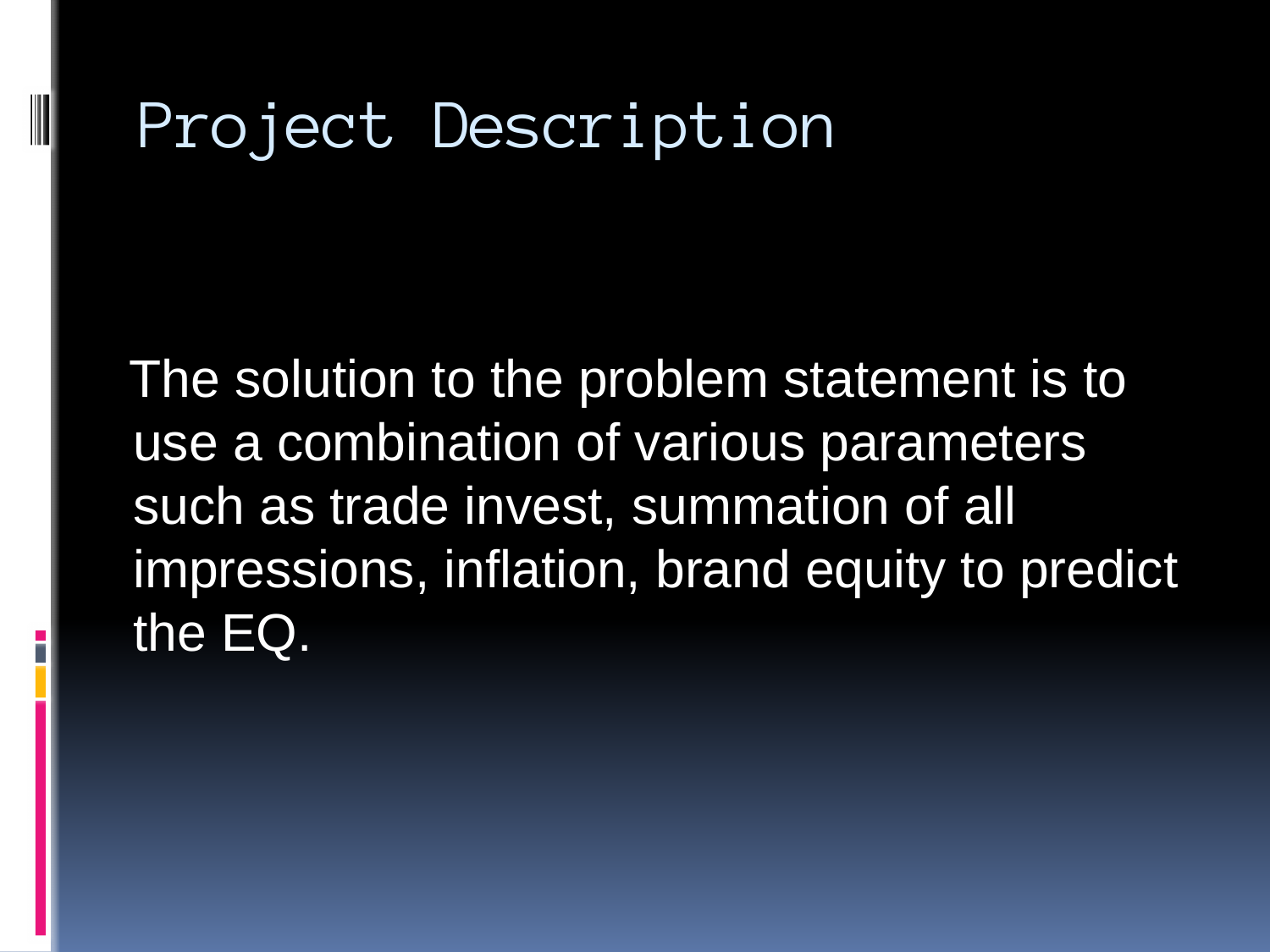

# Project Description
   The solution to the problem statement is to use a combination of various parameters such as trade invest, summation of all impressions, inflation, brand equity to predict the EQ.